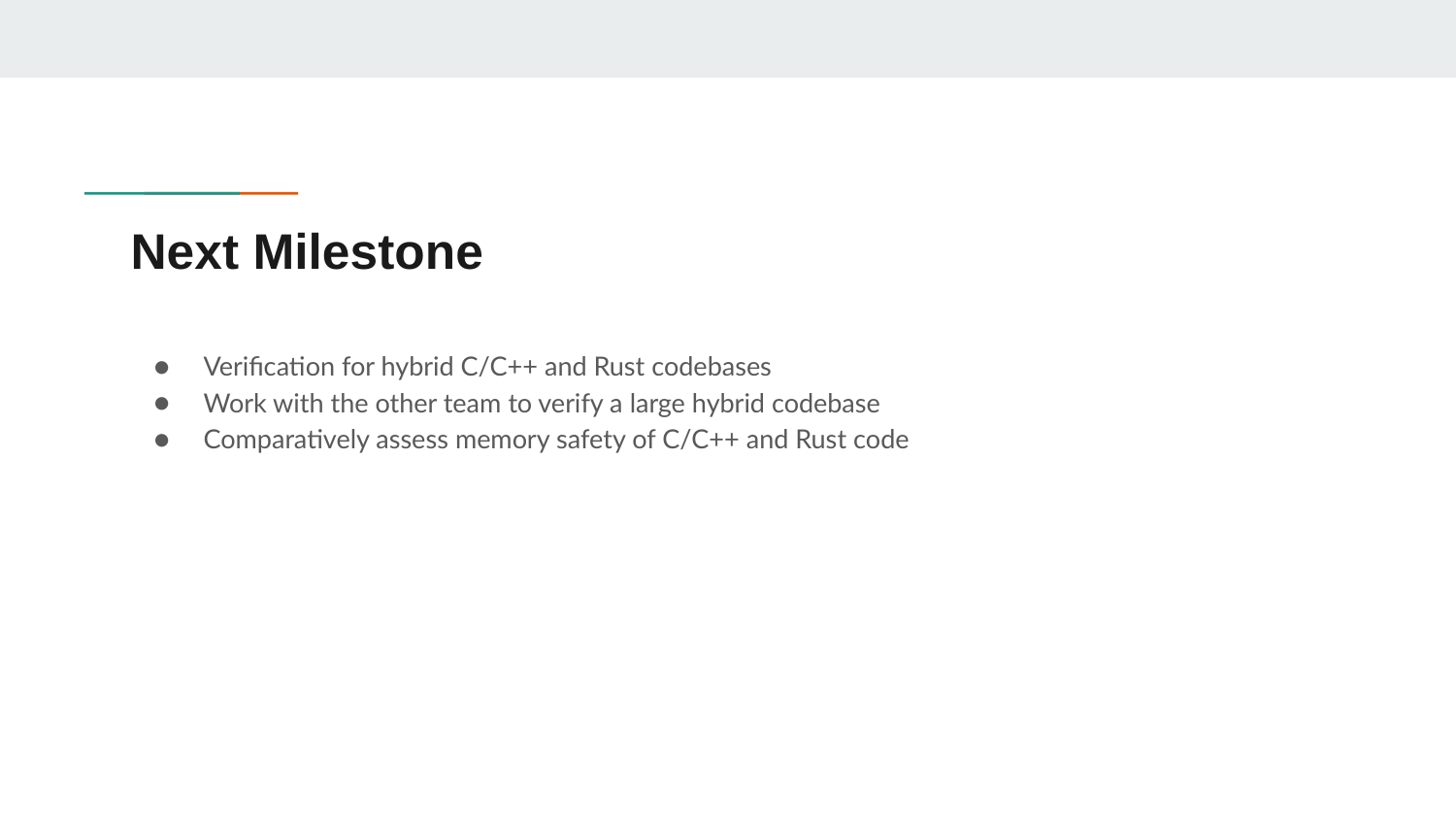

# Next Milestone
Verification for hybrid C/C++ and Rust codebases
Work with the other team to verify a large hybrid codebase
Comparatively assess memory safety of C/C++ and Rust code